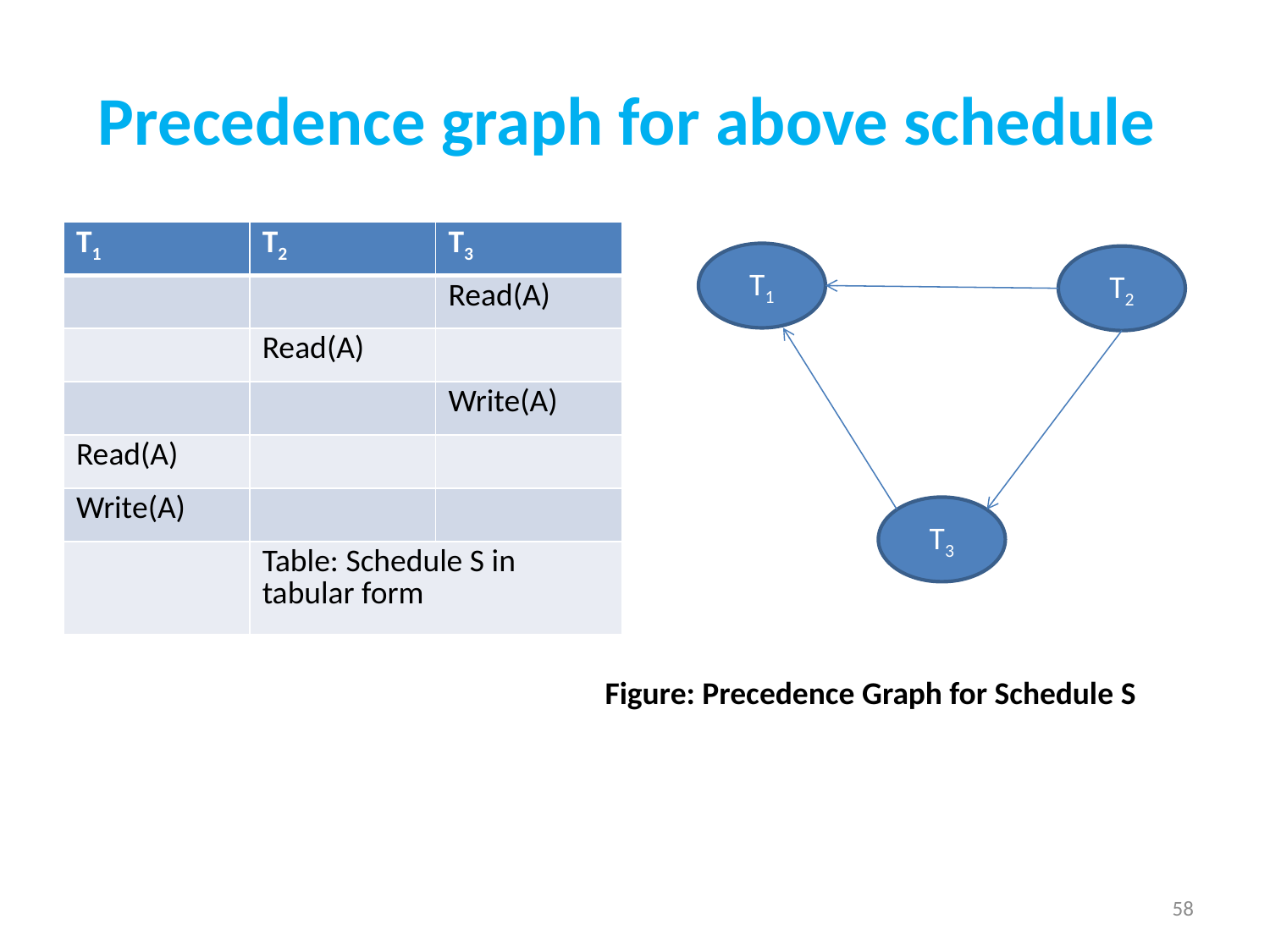

# Precedence graph for above schedule
| T1 | T2 | T3 |
| --- | --- | --- |
|  |  | Read(A) |
|  | Read(A) |  |
|  |  | Write(A) |
| Read(A) |  |  |
| Write(A) |  |  |
|  | Table: Schedule S in tabular form |  |
T1
T2
T3
Figure: Precedence Graph for Schedule S
58